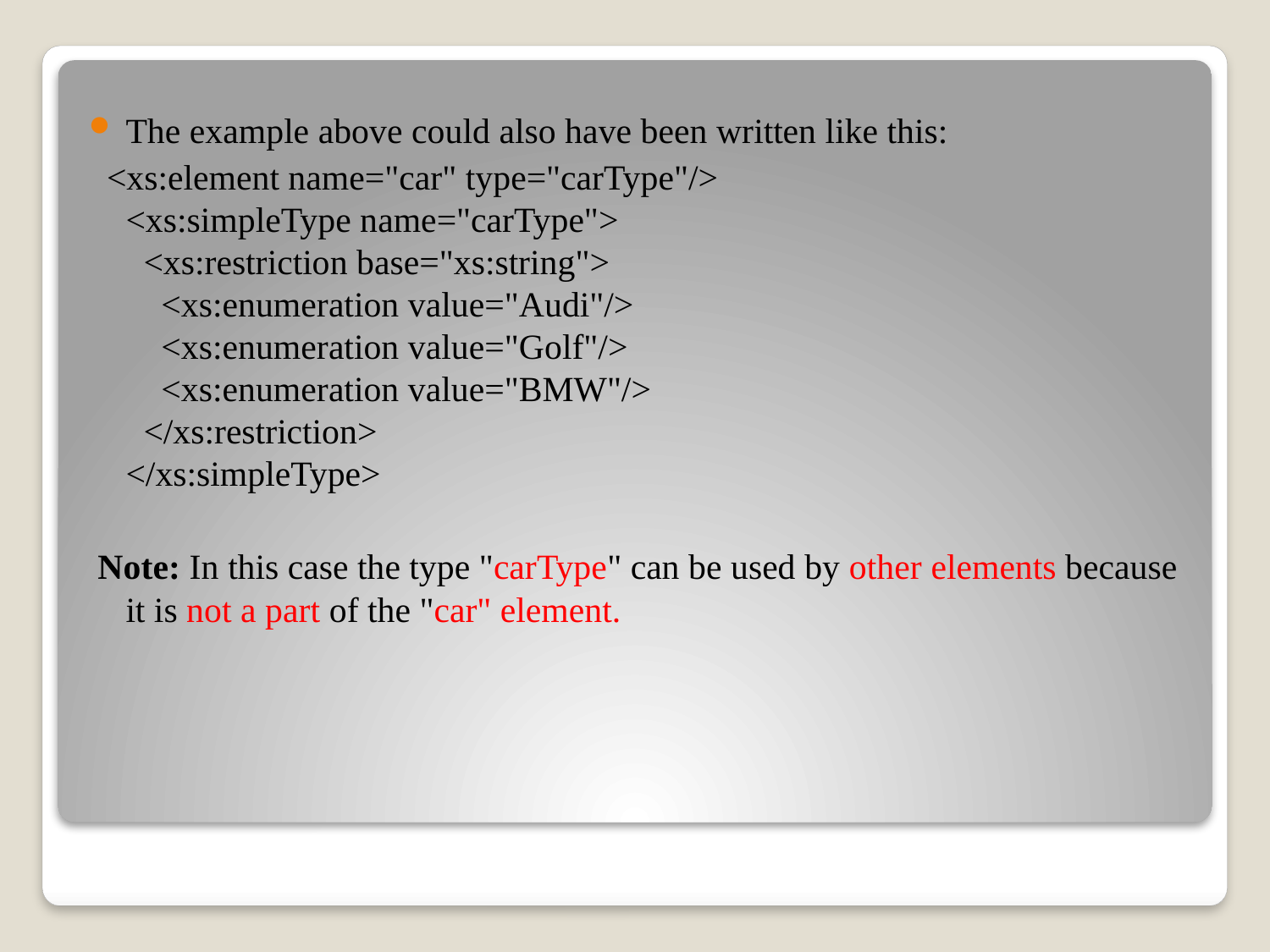

The example above could also have been written like this:
  <xs:element name="car" type="carType"/>
<xs:simpleType name="carType">
  <xs:restriction base="xs:string">
    <xs:enumeration value="Audi"/>
    <xs:enumeration value="Golf"/>
    <xs:enumeration value="BMW"/>
  </xs:restriction>
</xs:simpleType>

 Note: In this case the type "carType" can be used by other elements because it is not a part of the "car" element.